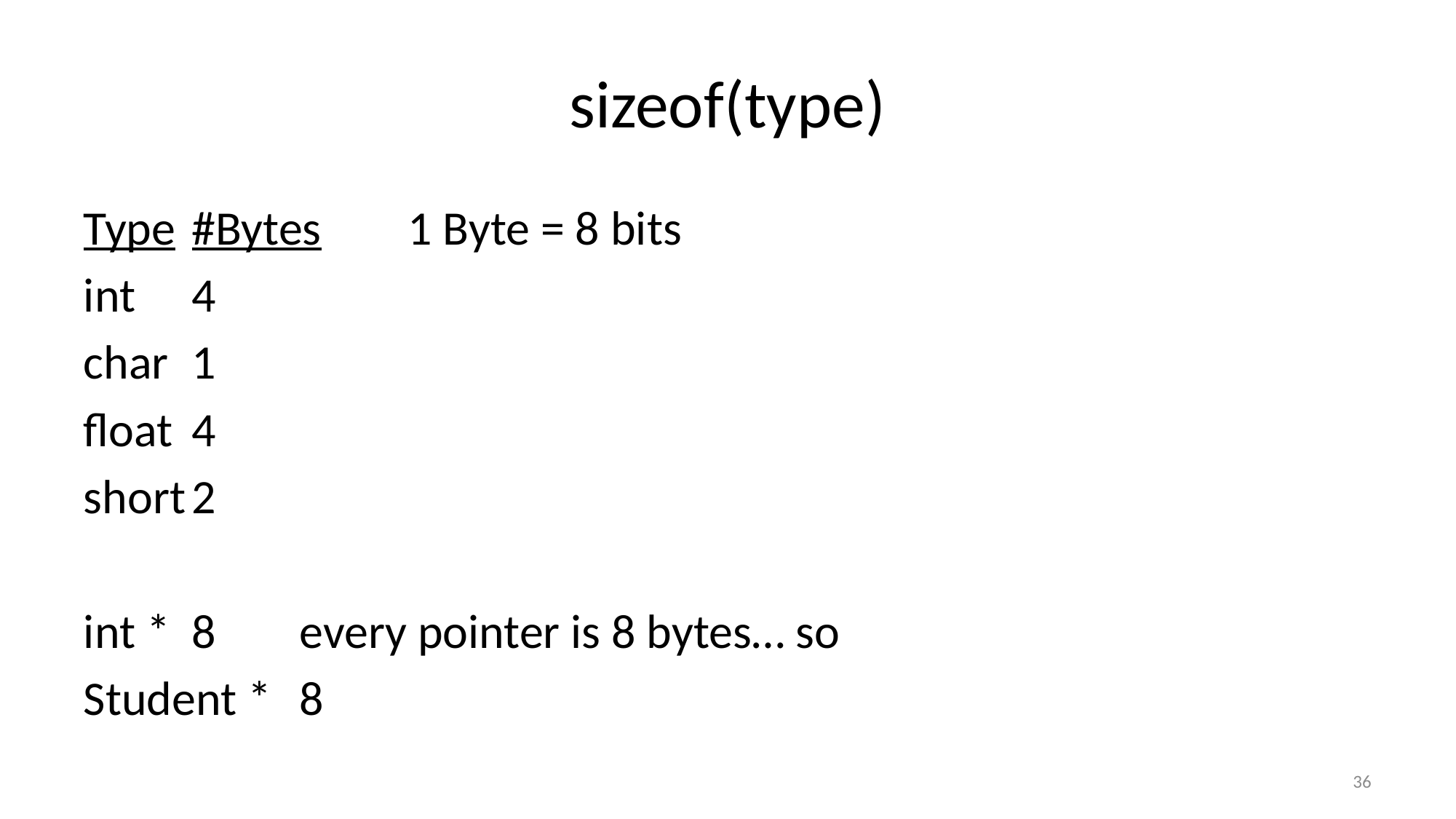

# sizeof(type)
Type		#Bytes		1 Byte = 8 bits
int		4
char		1
float		4
short		2

int *		8	every pointer is 8 bytes… so
Student * 	8
36